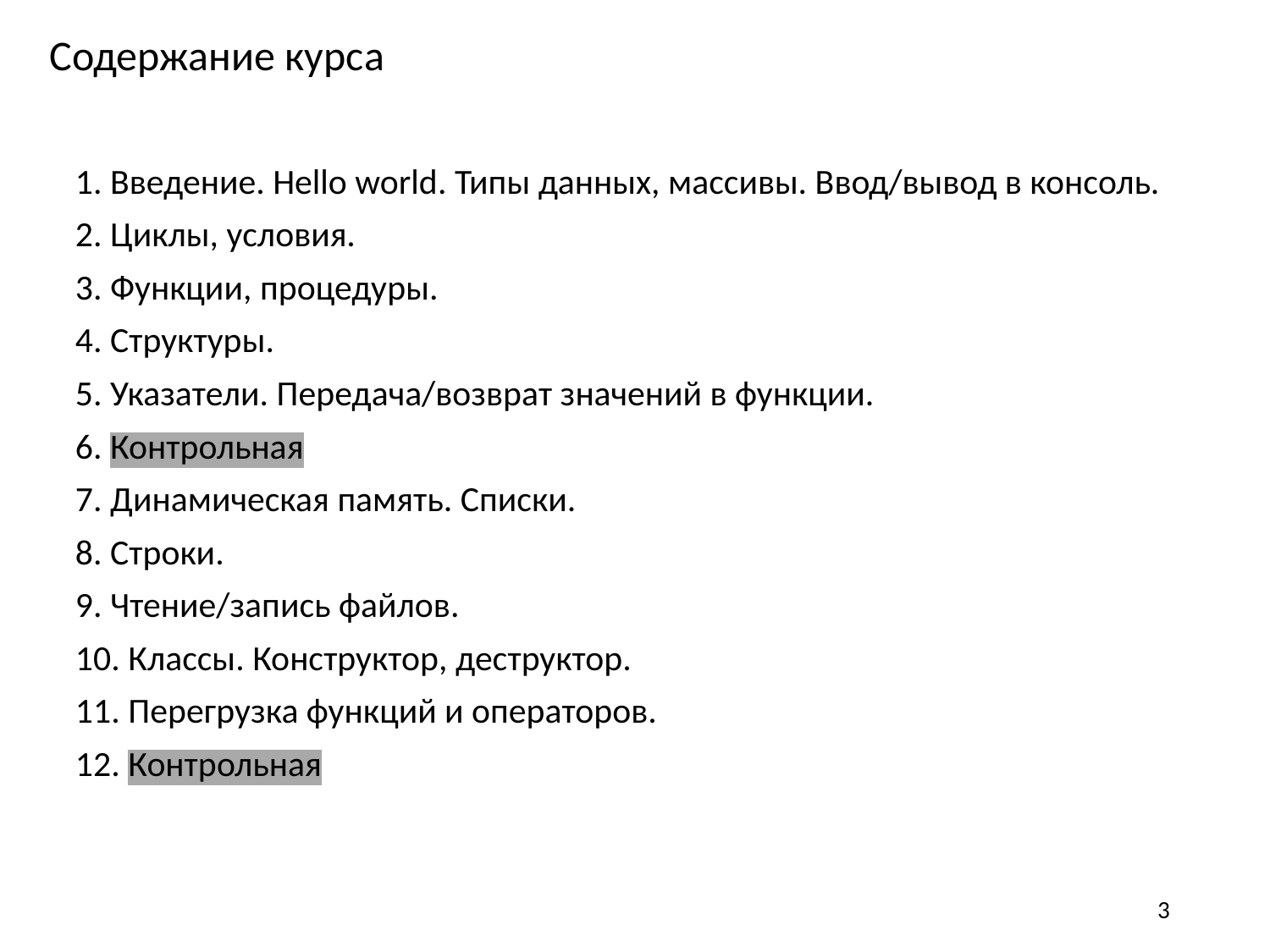

Содержание курса

1. Введение. Hello world. Типы данных, массивы. Ввод/вывод в консоль.
2. Циклы, условия.
3. Функции, процедуры.
4. Структуры.
5. Указатели. Передача/возврат значений в функции.
6. Контрольная
7. Динамическая память. Списки.
8. Строки.
9. Чтение/запись файлов.
10. Классы. Конструктор, деструктор.
11. Перегрузка функций и операторов.
12. Контрольная

3